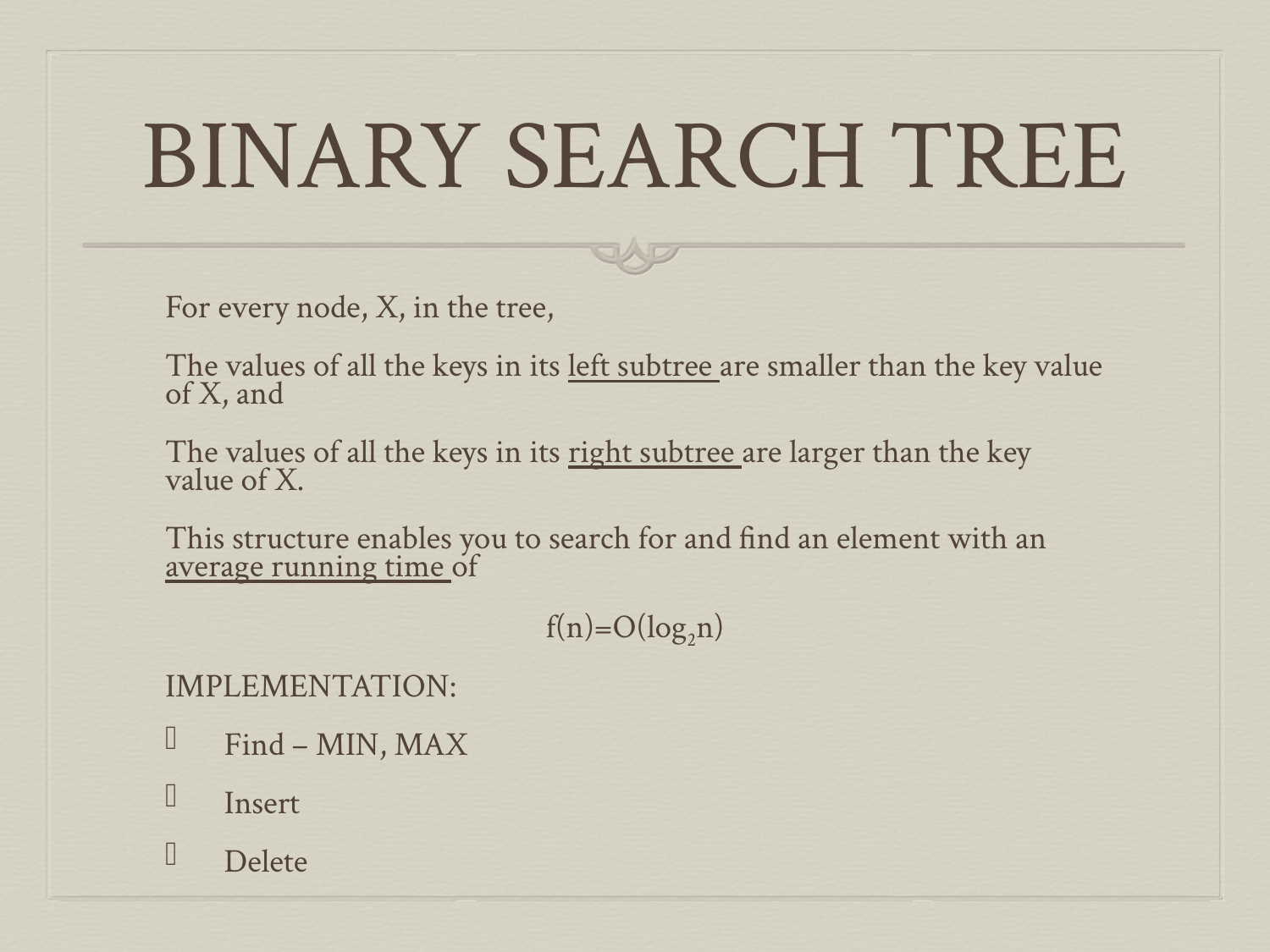

# BINARY SEARCH TREE
For every node, X, in the tree,
The values of all the keys in its left subtree are smaller than the key value of X, and
The values of all the keys in its right subtree are larger than the key value of X.
This structure enables you to search for and find an element with an average running time of
f(n)=O(log2n)
IMPLEMENTATION:
Find – MIN, MAX
Insert
Delete